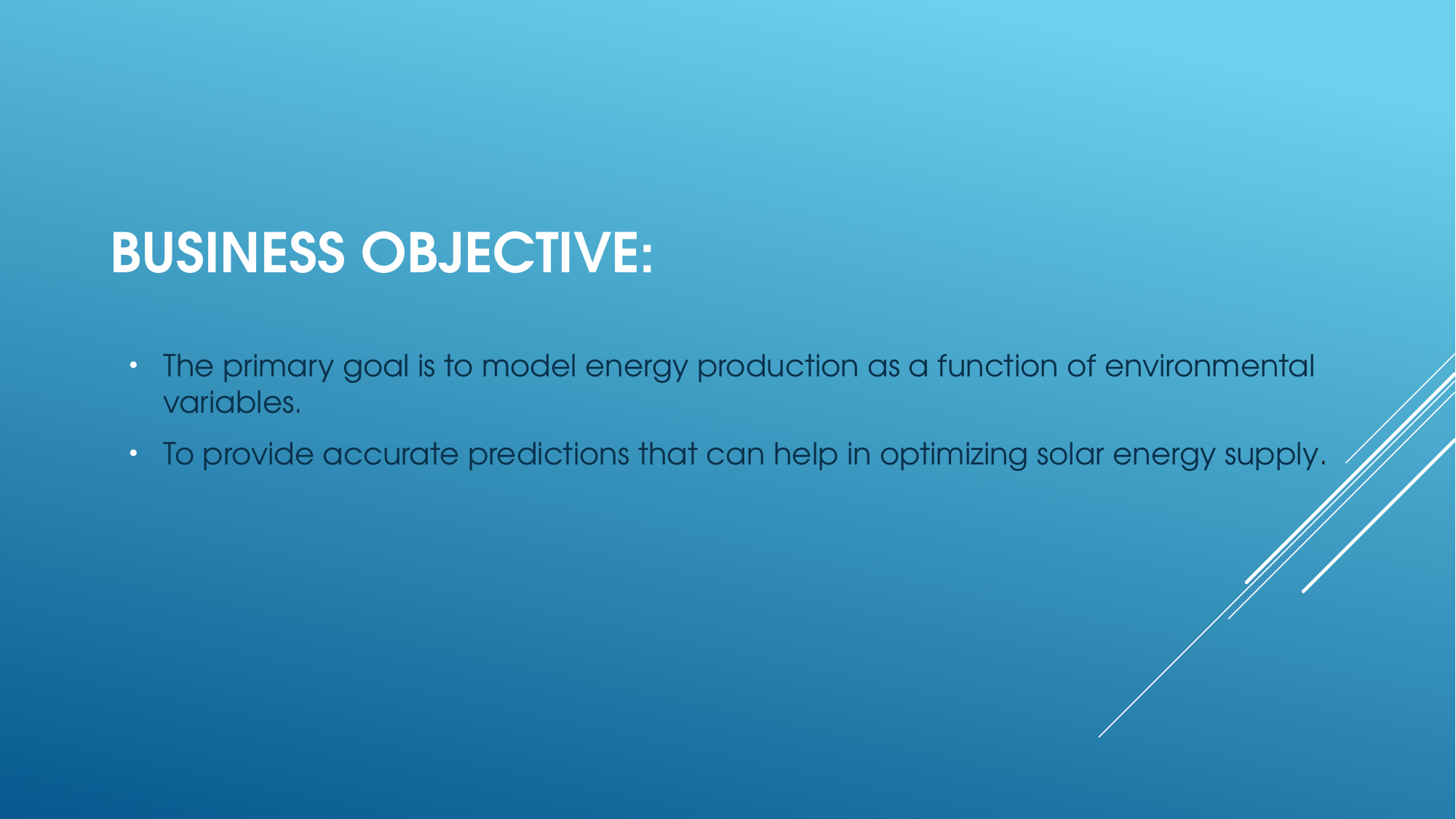

# Business Objective:
The primary goal is to model energy production as a function of environmental variables.
To provide accurate predictions that can help in optimizing solar energy supply.